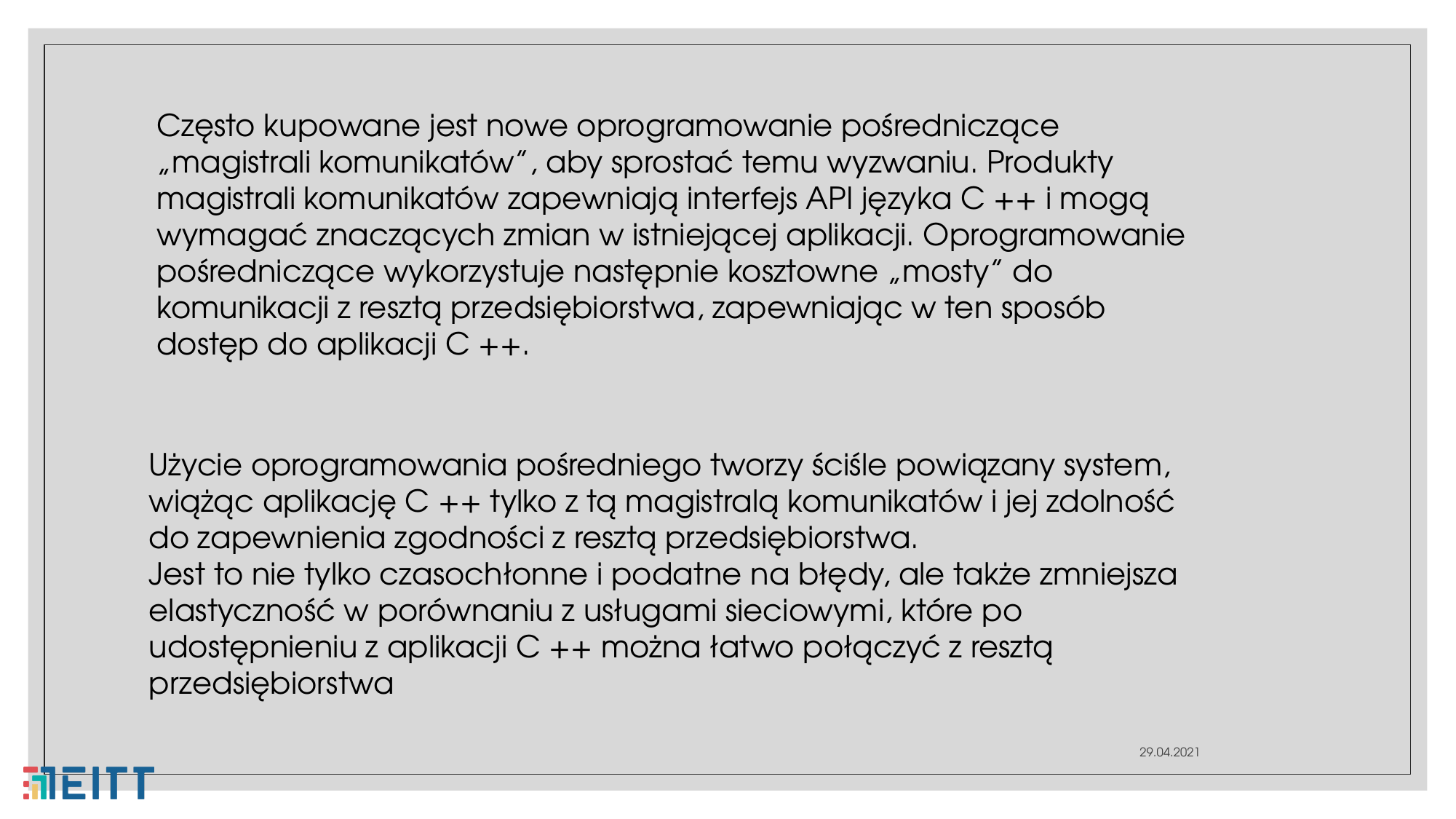

Często kupowane jest nowe oprogramowanie pośredniczące „magistrali komunikatów”, aby sprostać temu wyzwaniu. Produkty magistrali komunikatów zapewniają interfejs API języka C ++ i mogą wymagać znaczących zmian w istniejącej aplikacji. Oprogramowanie pośredniczące wykorzystuje następnie kosztowne „mosty” do komunikacji z resztą przedsiębiorstwa, zapewniając w ten sposób dostęp do aplikacji C ++.
Użycie oprogramowania pośredniego tworzy ściśle powiązany system, wiążąc aplikację C ++ tylko z tą magistralą komunikatów i jej zdolność do zapewnienia zgodności z resztą przedsiębiorstwa.
Jest to nie tylko czasochłonne i podatne na błędy, ale także zmniejsza elastyczność w porównaniu z usługami sieciowymi, które po udostępnieniu z aplikacji C ++ można łatwo połączyć z resztą przedsiębiorstwa
29.04.2021